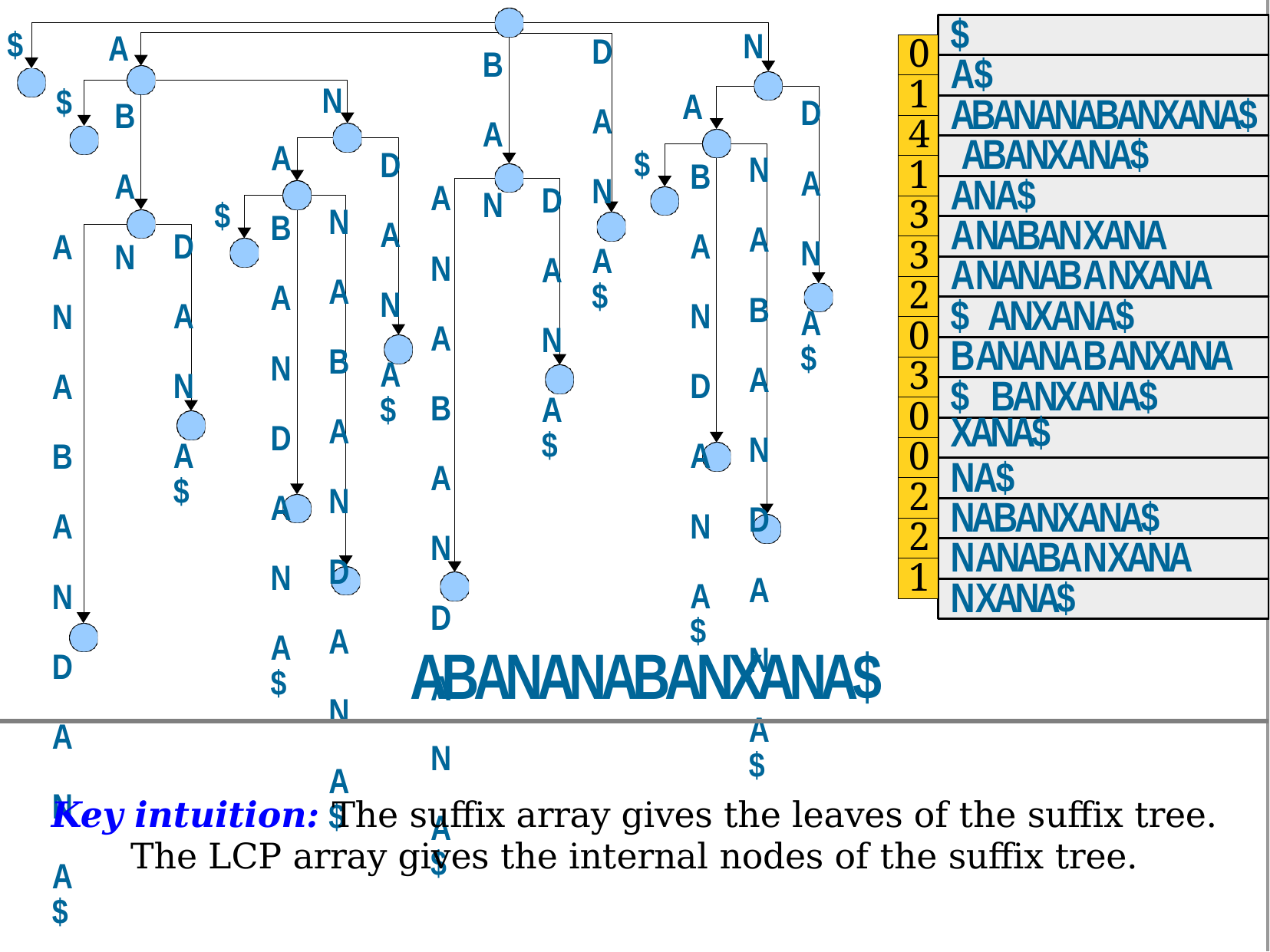

$  A$

$
N

A
D  A  N  A
$
0

B  A  N

1

N
$

A

ABANANABANXANA$  ABANXANA$
D  A  N  A
$
B  A  N

4

A

$
D  A  N  A
$

N  A  B  A  N  D  A  N  A
$
1
B  A  N  D  A  N  A
$

ANA$  ANABANXANA$

A  N  A  B  A  N  D  A  N  A
$

D  A  N  A
$

3
$

N  A  B  A  N  D  A  N  A
$

B  A  N  D  A  N  A
$

D  A  N  A
$
A  N  A  B  A  N  D  A  N  A
$

3

ANANABANXANA$  ANXANA$

2

0

BANANABANXANA$  BANXANA$

3

0

XANA$
NA$

0

2

NABANXANA$  NANABANXANA$

2

1

NXANA$

ABANANABANXANA$

Key intuition: The suffix array gives the leaves of the suffix tree.
The LCP array gives the internal nodes of the suffix tree.